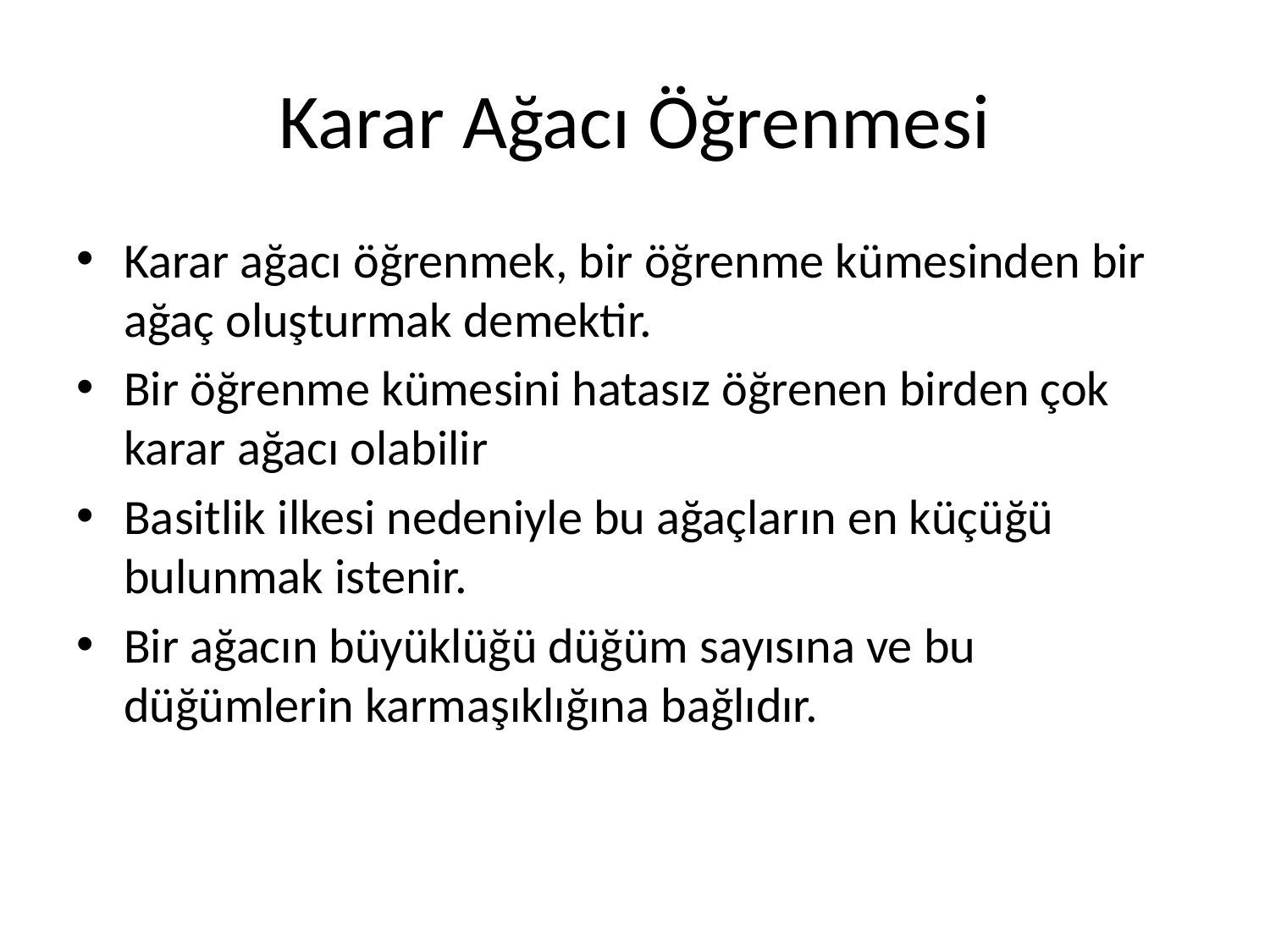

# Karar Ağacı Öğrenmesi
Karar ağacı öğrenmek, bir öğrenme kümesinden bir ağaç oluşturmak demektir.
Bir öğrenme kümesini hatasız öğrenen birden çok karar ağacı olabilir
Basitlik ilkesi nedeniyle bu ağaçların en küçüğü bulunmak istenir.
Bir ağacın büyüklüğü düğüm sayısına ve bu düğümlerin karmaşıklığına bağlıdır.